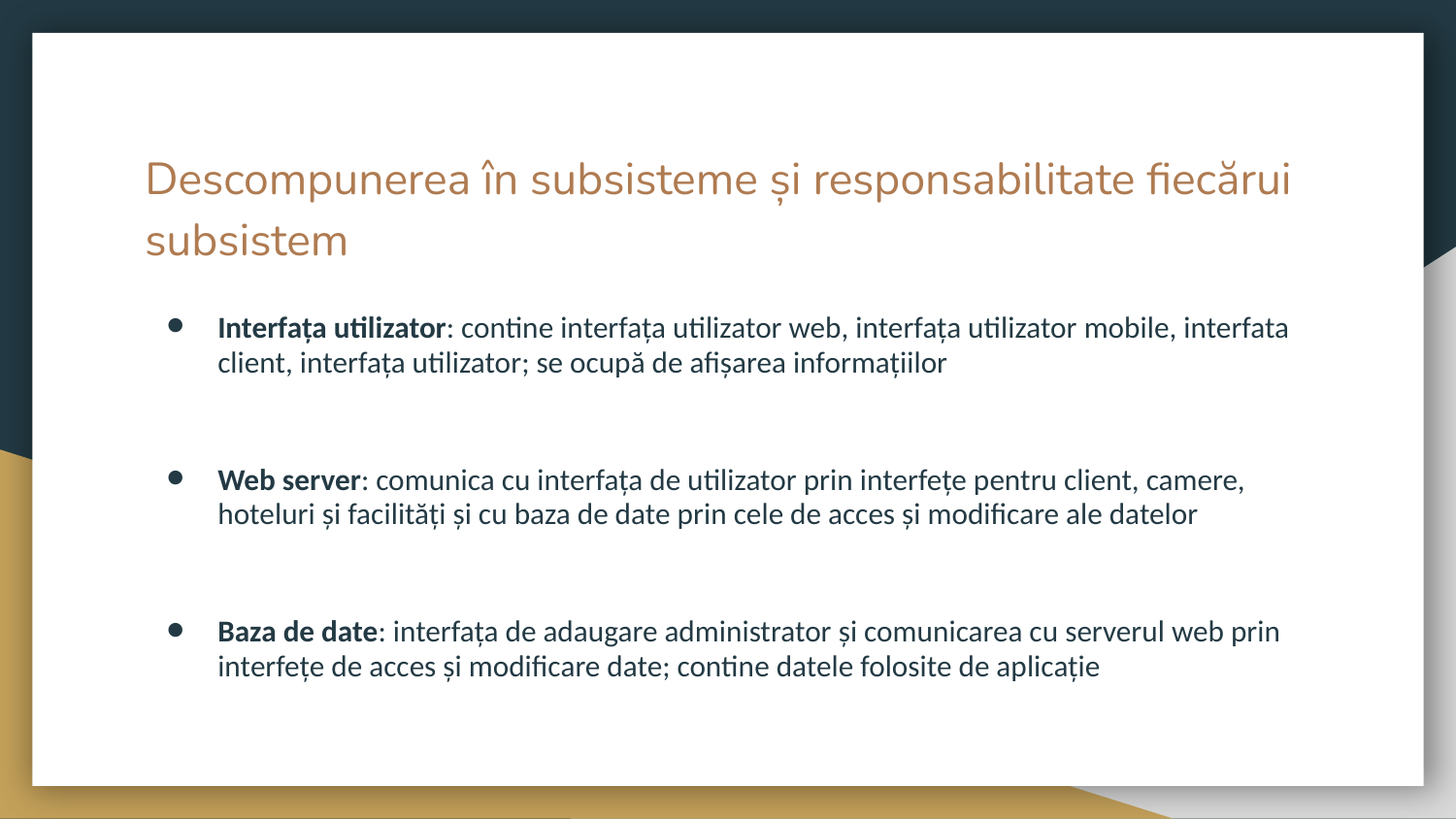

# Descompunerea în subsisteme și responsabilitate fiecărui subsistem
Interfața utilizator: contine interfața utilizator web, interfața utilizator mobile, interfata client, interfața utilizator; se ocupă de afișarea informațiilor

Web server: comunica cu interfața de utilizator prin interfețe pentru client, camere, hoteluri și facilități și cu baza de date prin cele de acces și modificare ale datelor

Baza de date: interfața de adaugare administrator și comunicarea cu serverul web prin interfețe de acces și modificare date; contine datele folosite de aplicație